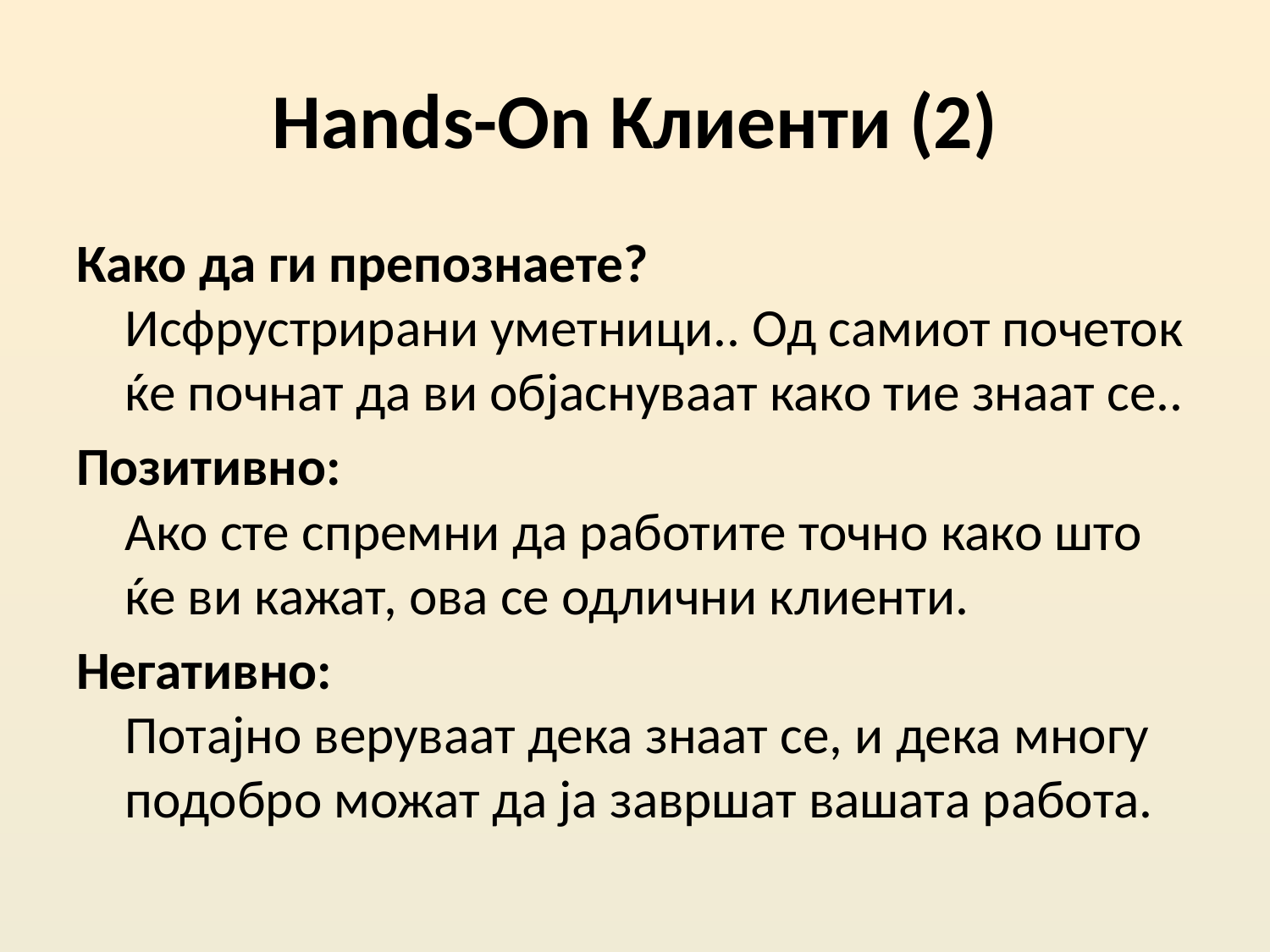

# Hands-On Клиенти (2)
Како да ги препознаете?
Исфрустрирани уметници.. Од самиот почеток ќе почнат да ви објаснуваат како тие знаат се..
Позитивно:
Ако сте спремни да работите точно како што ќе ви кажат, ова се одлични клиенти.
Негативно:
Потајно веруваат дека знаат се, и дека многу подобро можат да ја завршат вашата работа.